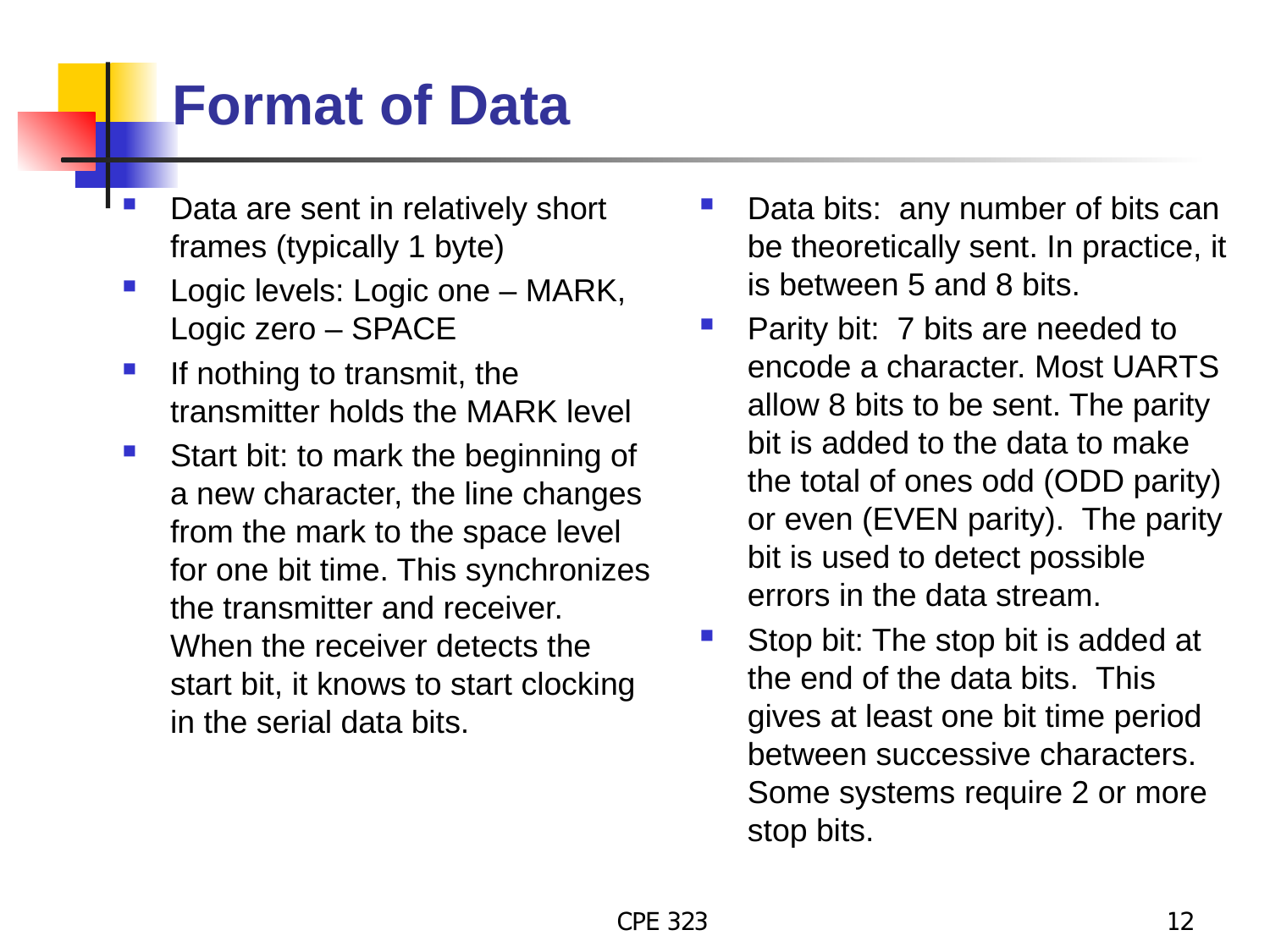

# Format of Data
Data are sent in relatively short frames (typically 1 byte)
Logic levels: Logic one – MARK, Logic zero – SPACE
If nothing to transmit, the transmitter holds the MARK level
Start bit: to mark the beginning of a new character, the line changes from the mark to the space level for one bit time. This synchronizes the transmitter and receiver.  When the receiver detects the start bit, it knows to start clocking in the serial data bits.

Data bits:  any number of bits can be theoretically sent. In practice, it is between 5 and 8 bits.
Parity bit:  7 bits are needed to encode a character. Most UARTS allow 8 bits to be sent. The parity bit is added to the data to make the total of ones odd (ODD parity) or even (EVEN parity).  The parity bit is used to detect possible errors in the data stream.
Stop bit: The stop bit is added at the end of the data bits.  This gives at least one bit time period between successive characters. Some systems require 2 or more stop bits.

CPE 323
12